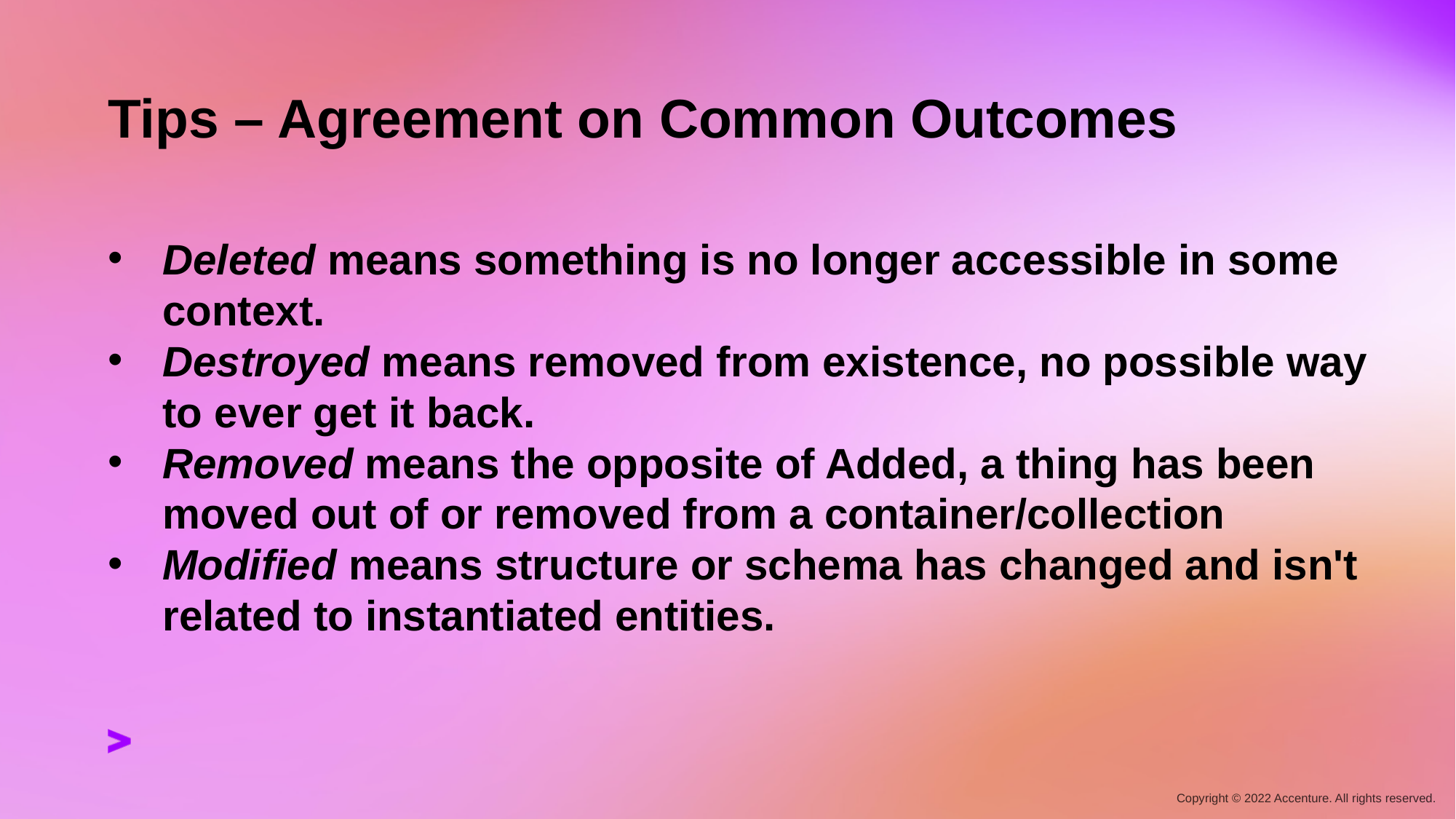

# Tips – Agreement on Common Outcomes
Deleted means something is no longer accessible in some context.
Destroyed means removed from existence, no possible way to ever get it back.
Removed means the opposite of Added, a thing has been moved out of or removed from a container/collection
Modified means structure or schema has changed and isn't related to instantiated entities.
33